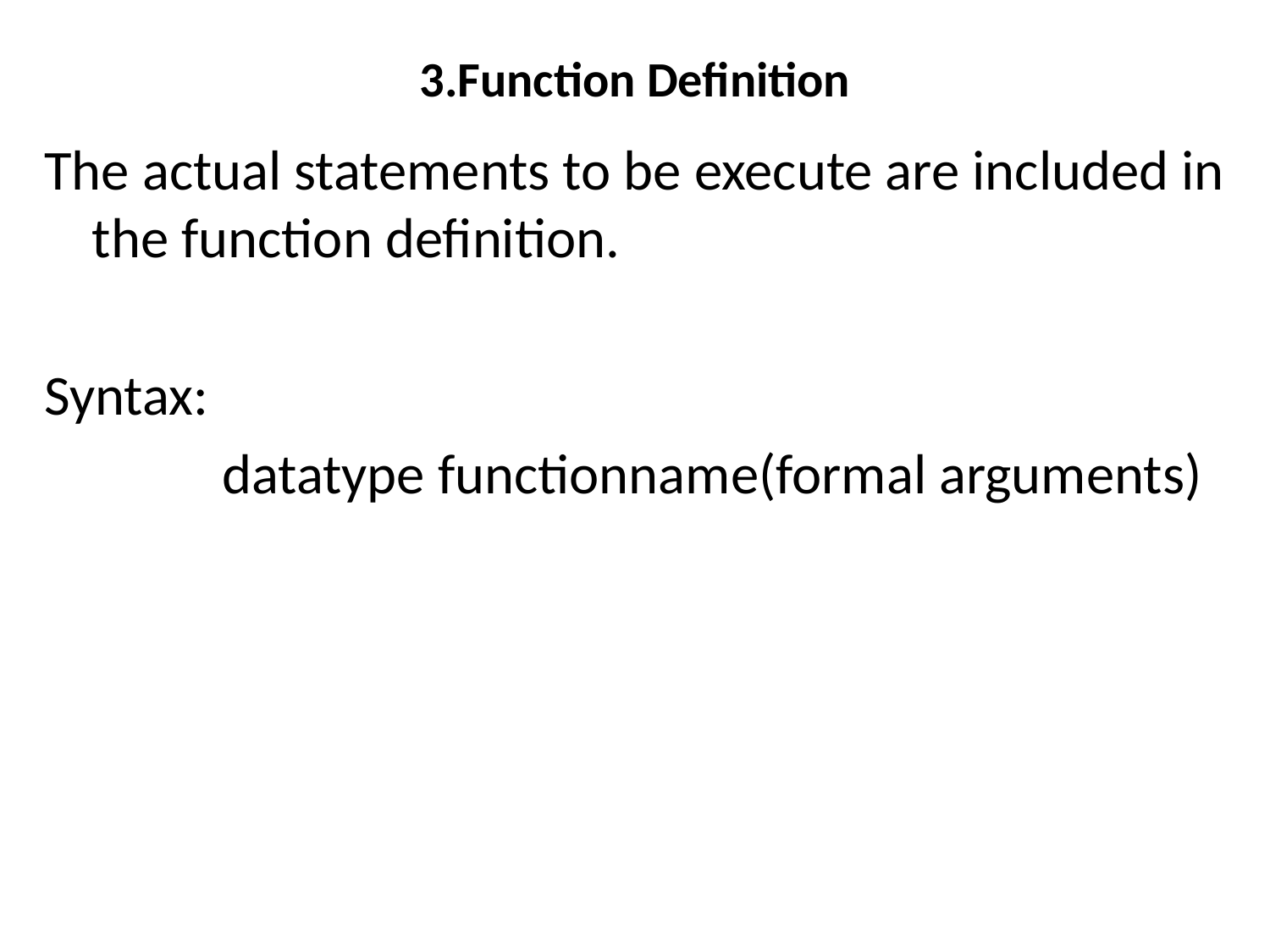

# 3.Function Definition
The actual statements to be execute are included in the function definition.

Syntax:
              datatype functionname(formal arguments)